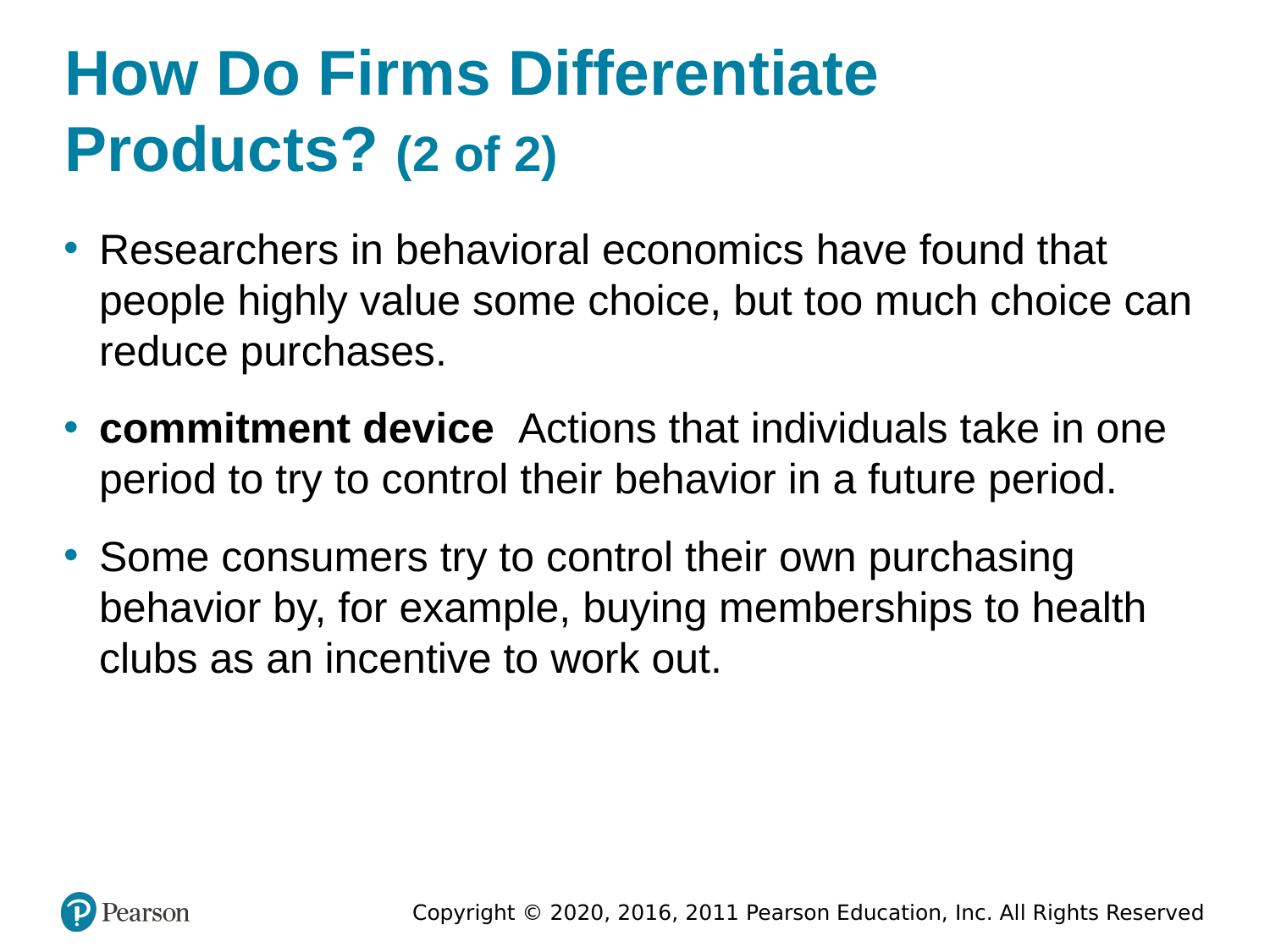

# How Do Firms Differentiate Products? (2 of 2)
Researchers in behavioral economics have found that people highly value some choice, but too much choice can reduce purchases.
commitment device  Actions that individuals take in one period to try to control their behavior in a future period.
Some consumers try to control their own purchasing behavior by, for example, buying memberships to health clubs as an incentive to work out.